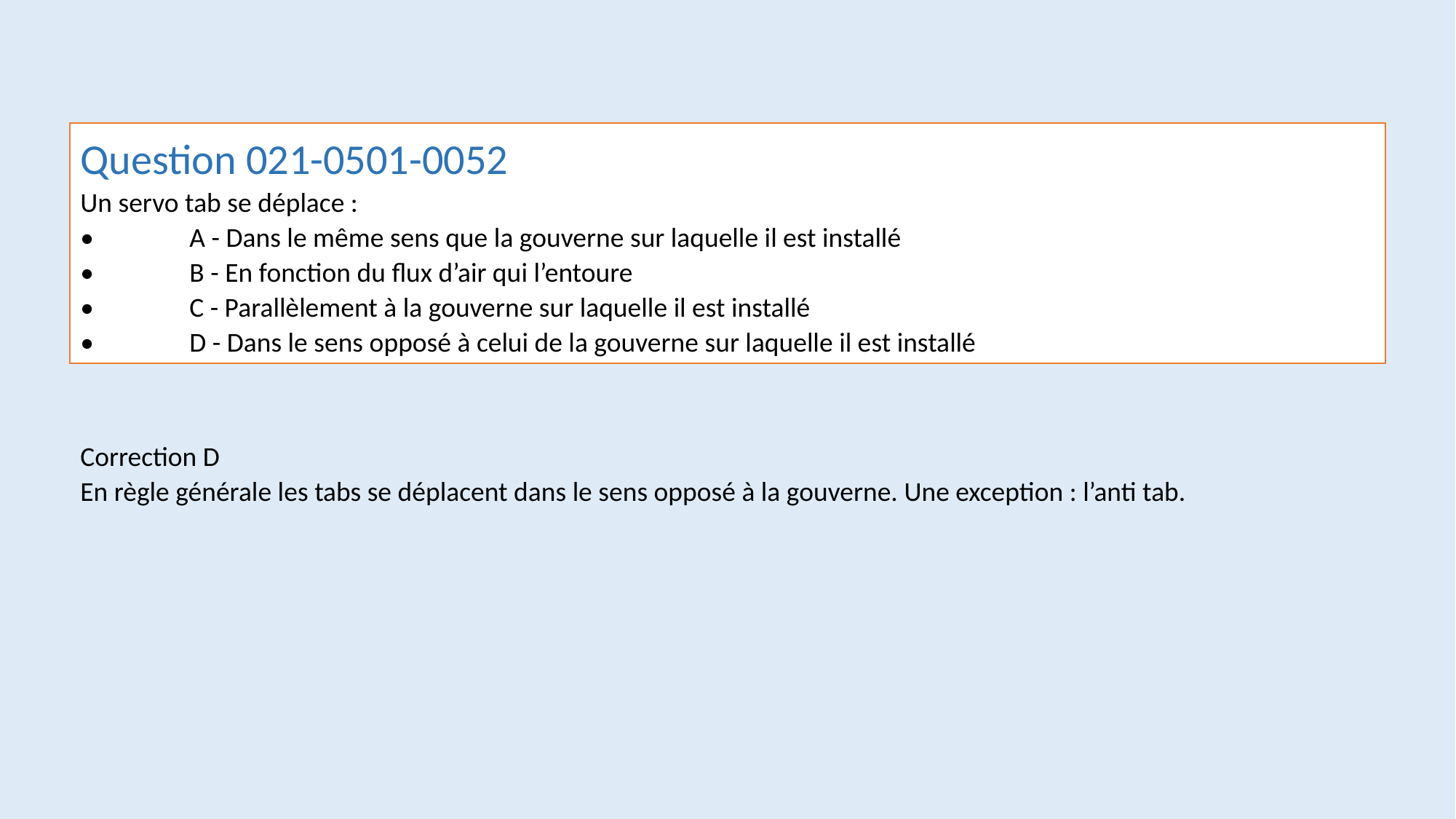

Question 021-0501-0052
Un servo tab se déplace :
•	A - Dans le même sens que la gouverne sur laquelle il est installé
•	B - En fonction du flux d’air qui l’entoure
•	C - Parallèlement à la gouverne sur laquelle il est installé
•	D - Dans le sens opposé à celui de la gouverne sur laquelle il est installé
Correction D
En règle générale les tabs se déplacent dans le sens opposé à la gouverne. Une exception : l’anti tab.